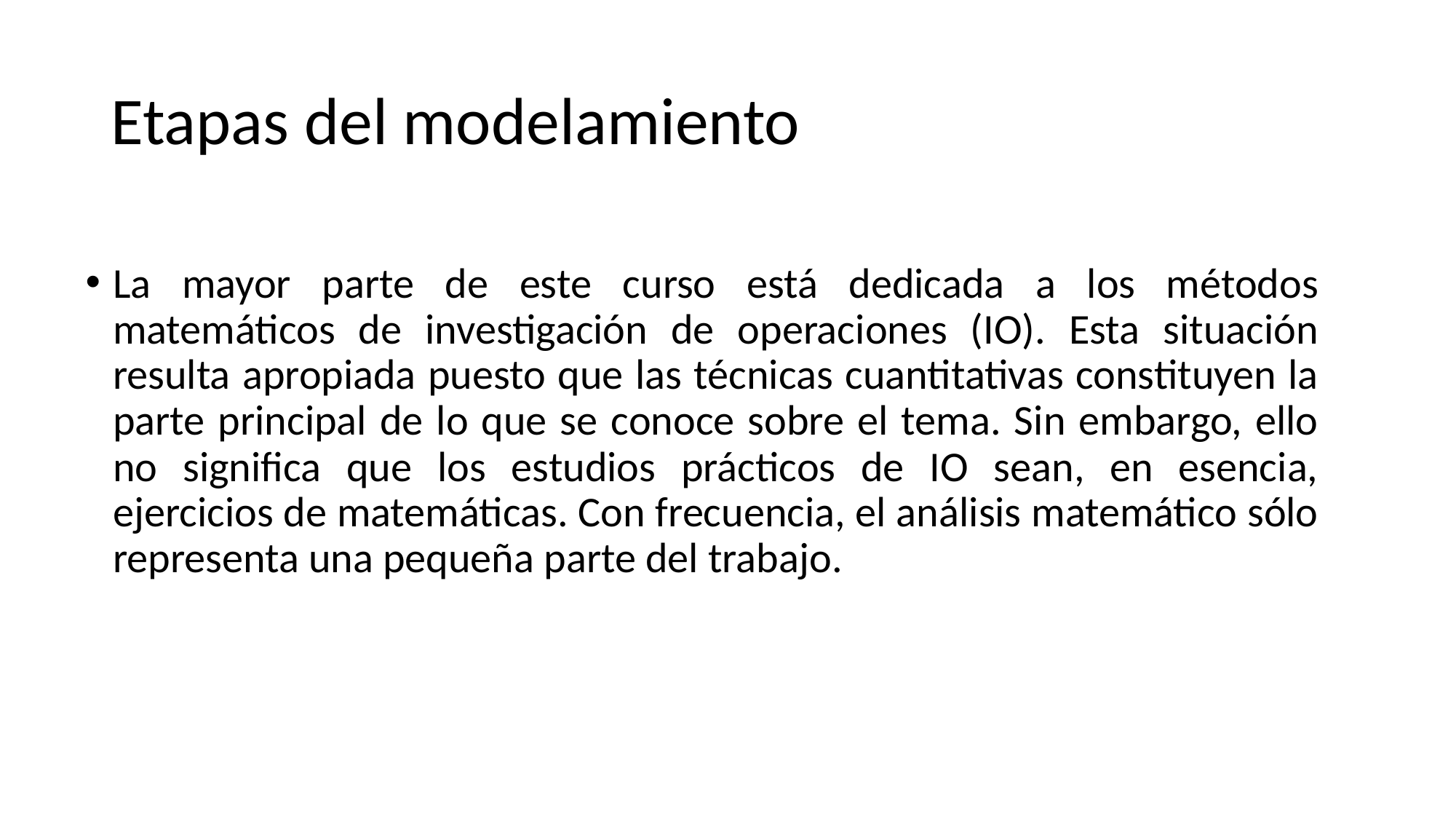

# Etapas del modelamiento
La mayor parte de este curso está dedicada a los métodos matemáticos de investigación de operaciones (IO). Esta situación resulta apropiada puesto que las técnicas cuantitativas constituyen la parte principal de lo que se conoce sobre el tema. Sin embargo, ello no significa que los estudios prácticos de IO sean, en esencia, ejercicios de matemáticas. Con frecuencia, el análisis matemático sólo representa una pequeña parte del trabajo.